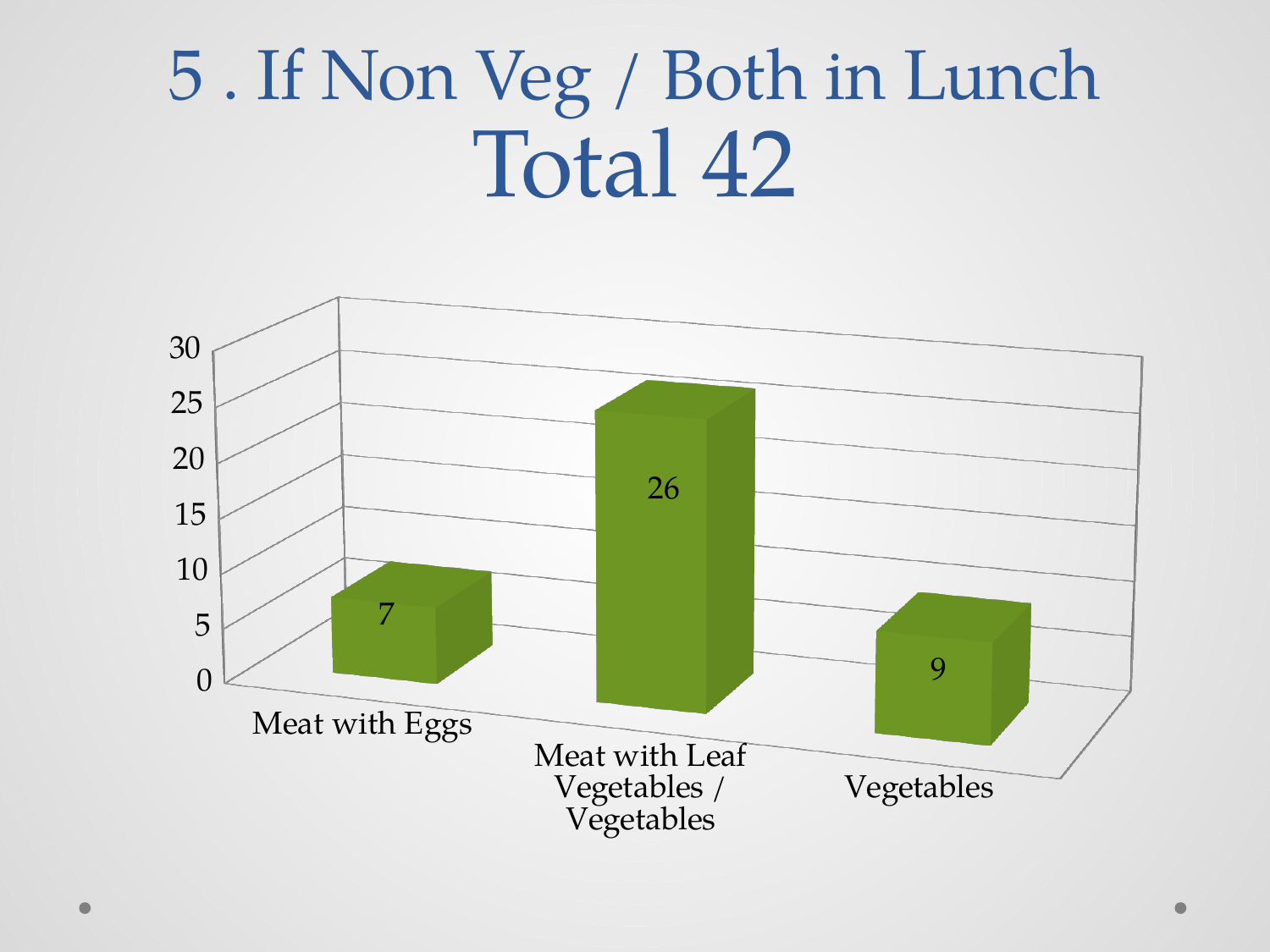

# 5 . If Non Veg / Both in Lunch Total 42

[unsupported chart]